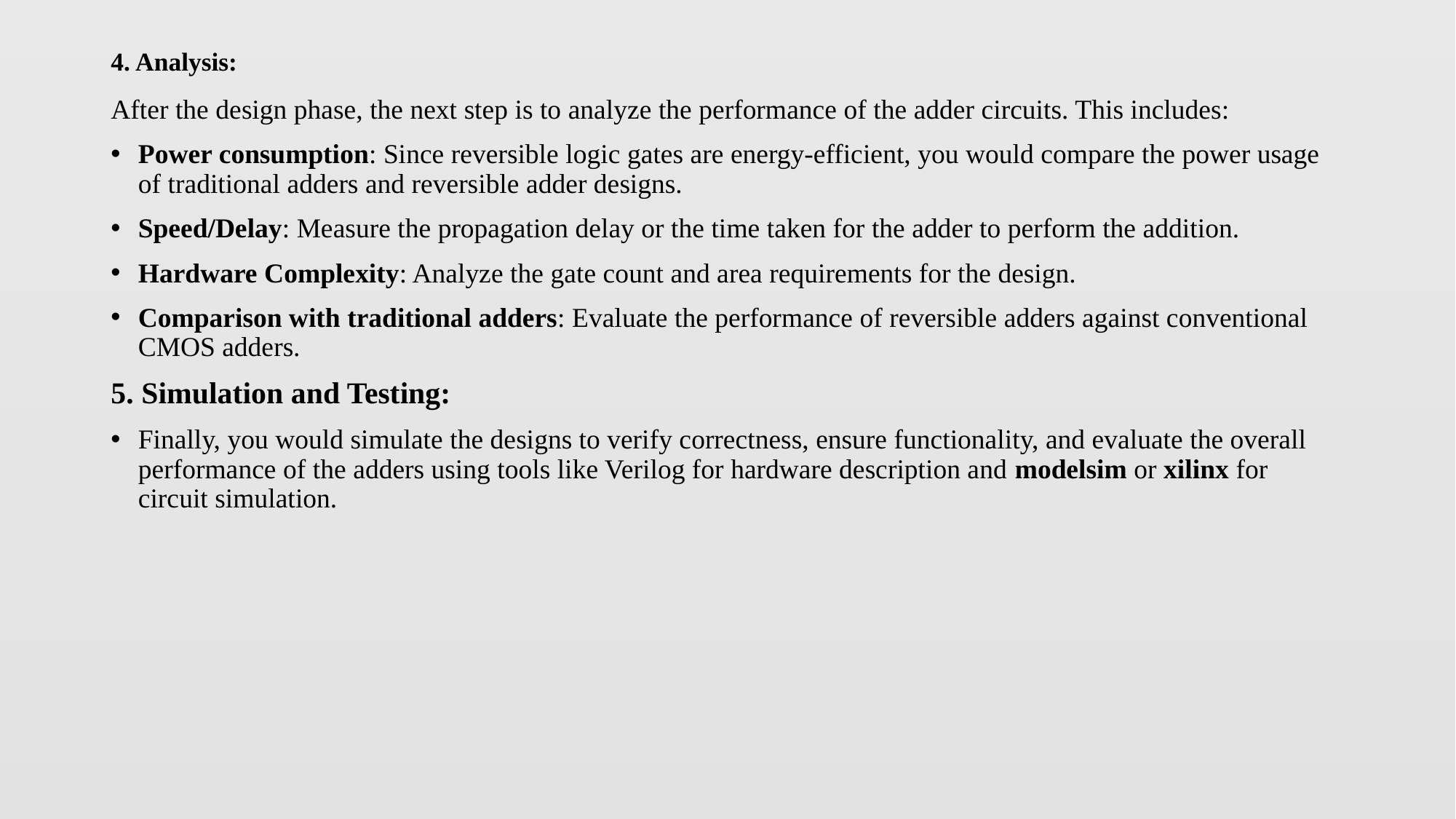

# 4. Analysis:
After the design phase, the next step is to analyze the performance of the adder circuits. This includes:
Power consumption: Since reversible logic gates are energy-efficient, you would compare the power usage of traditional adders and reversible adder designs.
Speed/Delay: Measure the propagation delay or the time taken for the adder to perform the addition.
Hardware Complexity: Analyze the gate count and area requirements for the design.
Comparison with traditional adders: Evaluate the performance of reversible adders against conventional CMOS adders.
5. Simulation and Testing:
Finally, you would simulate the designs to verify correctness, ensure functionality, and evaluate the overall performance of the adders using tools like Verilog for hardware description and modelsim or xilinx for circuit simulation.